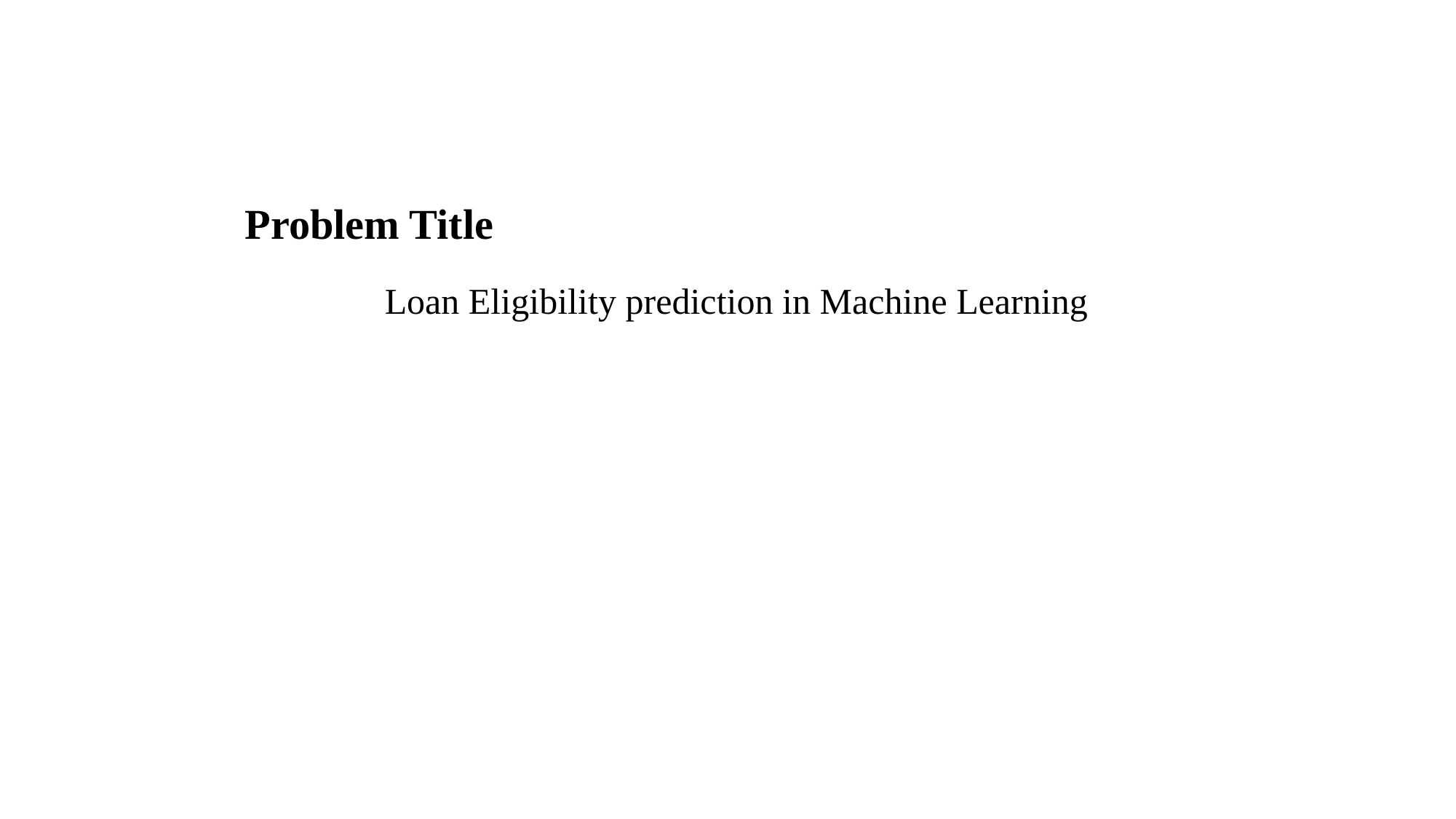

Problem Title
Loan Eligibility prediction in Machine Learning